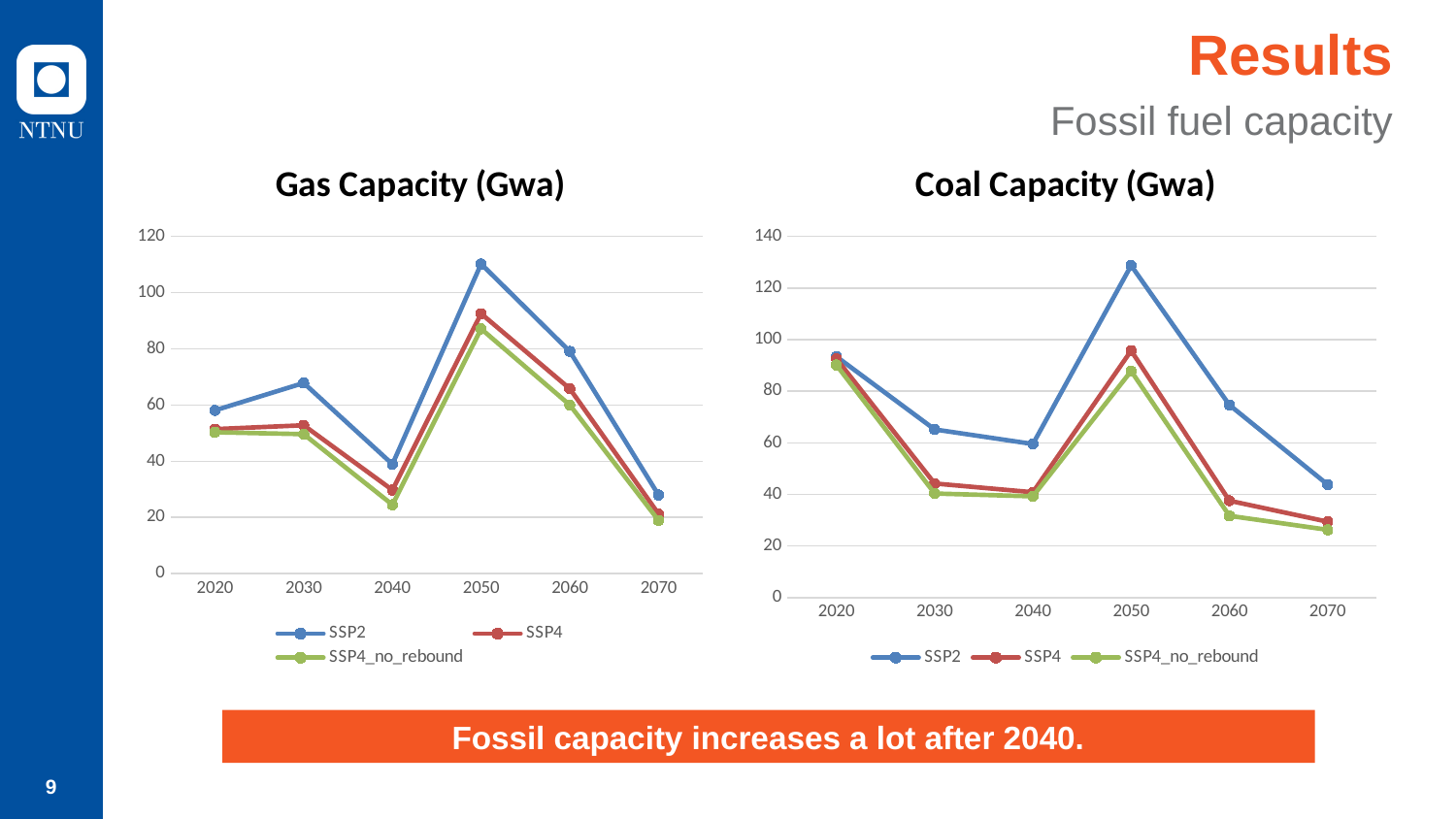

# Results
Fossil fuel capacity

### Chart:
Gas Capacity (Gwa)

| Category | SSP2 | SSP4 | SSP4_no_rebound |
|---|---|---|---|
| 2020 | 58.07618713378906 | 51.40981674194336 | 50.29339218139648 |
| 2030 | 67.84578704833984 | 52.7899055480957 | 49.61941528320312 |
| 2040 | 38.93856430053711 | 29.73967933654785 | 24.49836921691895 |
| 2050 | 110.2074432373047 | 92.51831817626953 | 87.11640930175781 |
| 2060 | 79.07475280761719 | 65.7890853881836 | 60.00436401367188 |
| 2070 | 27.95209693908691 | 21.21564674377441 | 18.90706443786621 |

### Chart:
Coal Capacity (Gwa)

| Category | SSP2 | SSP4 | SSP4_no_rebound |
|---|---|---|---|
| 2020 | 93.43535614013672 | 92.59416198730469 | 90.16653442382812 |
| 2030 | 65.16339111328125 | 44.22615814208984 | 40.34390258789062 |
| 2040 | 59.5358772277832 | 40.82500839233398 | 39.26098251342773 |
| 2050 | 128.718505859375 | 95.73599243164062 | 87.82221984863281 |
| 2060 | 74.66524505615234 | 37.55386352539062 | 31.71191787719727 |
| 2070 | 43.8012580871582 | 29.41169548034668 | 26.27550506591797 |
Fossil capacity increases a lot after 2040.